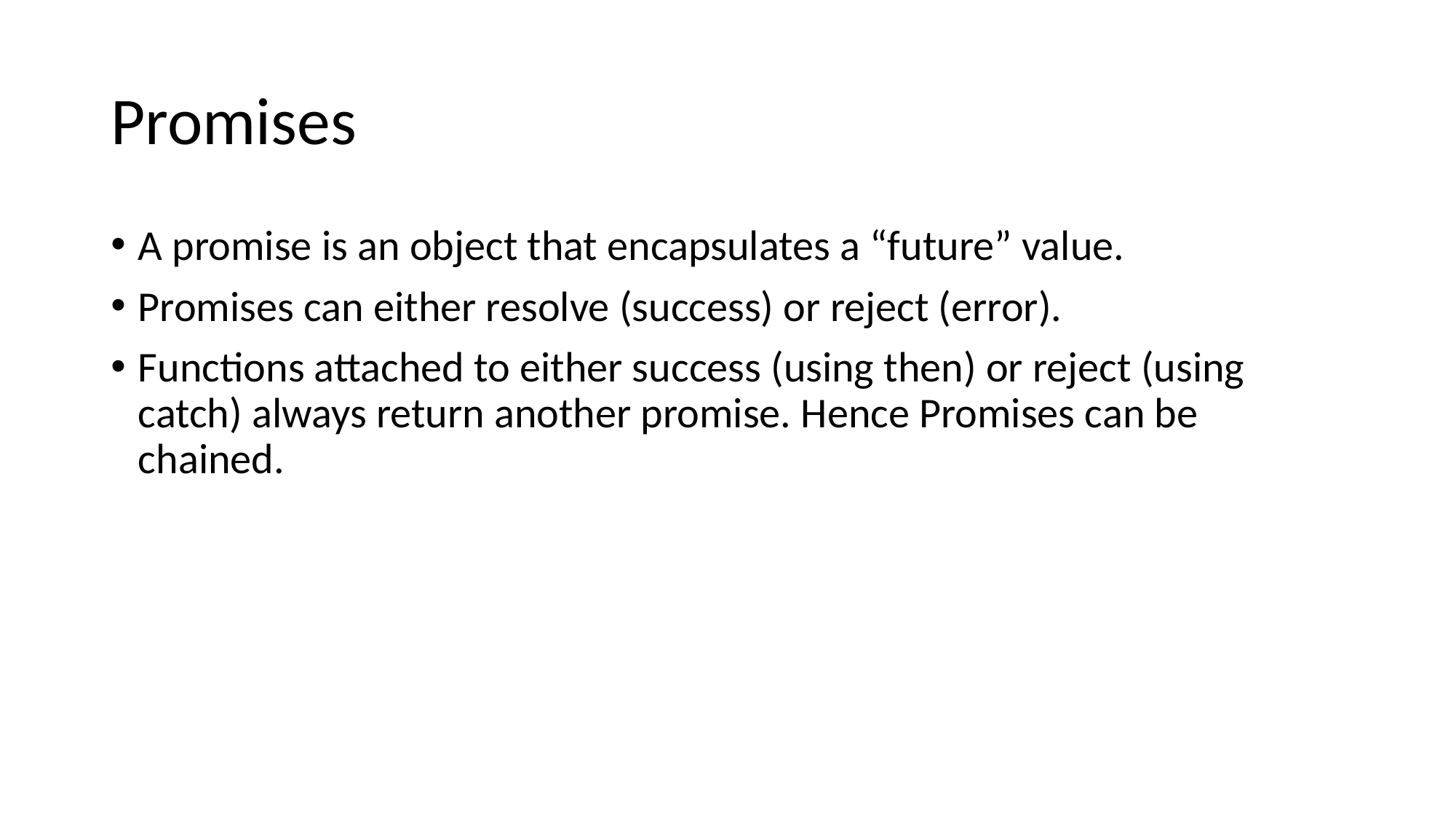

# Promises
A promise is an object that encapsulates a “future” value.
Promises can either resolve (success) or reject (error).
Functions attached to either success (using then) or reject (using catch) always return another promise. Hence Promises can be chained.